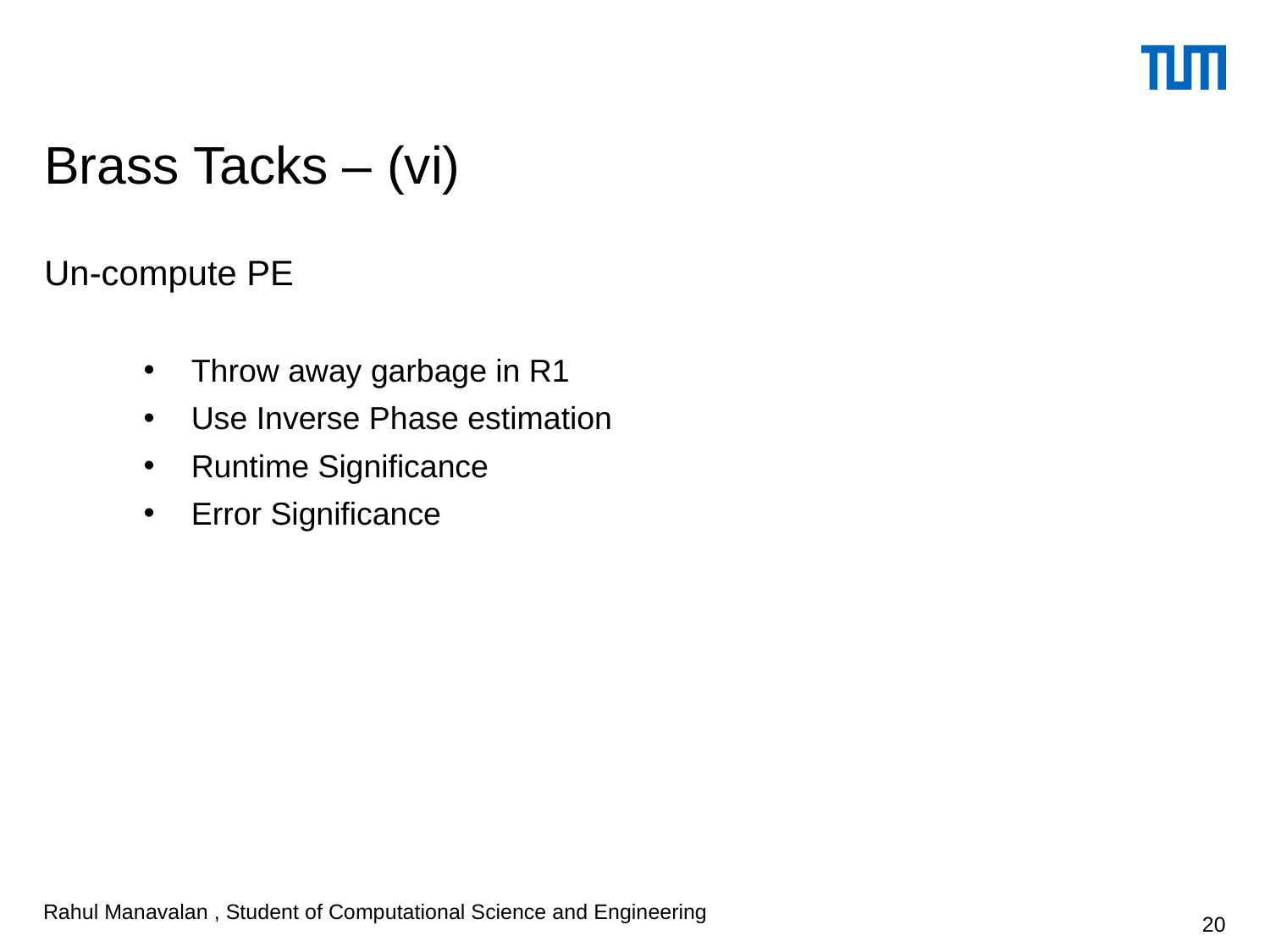

# Brass Tacks – (vi)
Un-compute PE

Throw away garbage in R1
Use Inverse Phase estimation
Runtime Significance
Error Significance

Rahul Manavalan , Student of Computational Science and Engineering

20